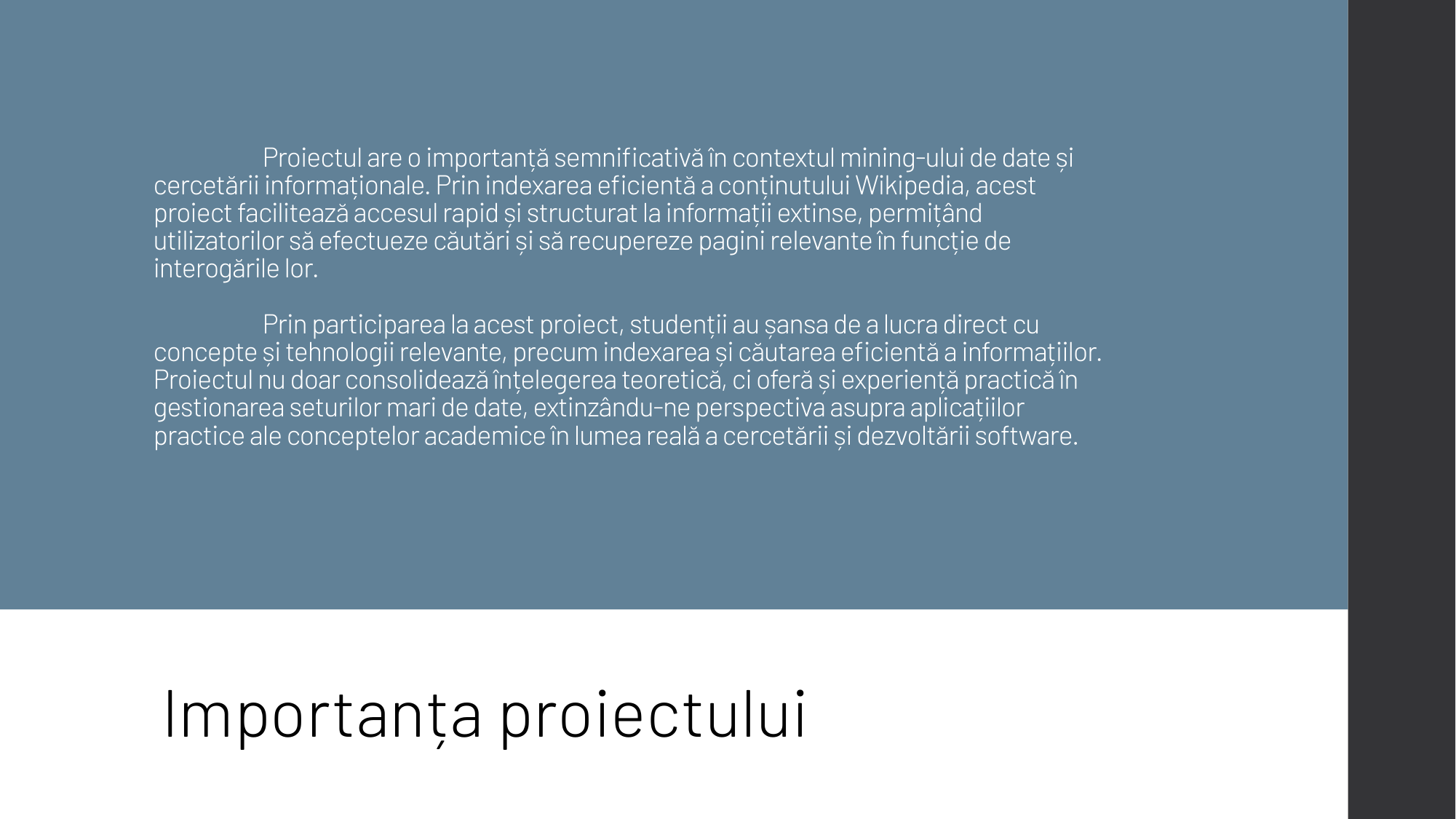

# Proiectul are o importanță semnificativă în contextul mining-ului de date și cercetării informaționale. Prin indexarea eficientă a conținutului Wikipedia, acest proiect facilitează accesul rapid și structurat la informații extinse, permițând utilizatorilor să efectueze căutări și să recupereze pagini relevante în funcție de interogările lor. Prin participarea la acest proiect, studenții au șansa de a lucra direct cu concepte și tehnologii relevante, precum indexarea și căutarea eficientă a informațiilor. Proiectul nu doar consolidează înțelegerea teoretică, ci oferă și experiență practică în gestionarea seturilor mari de date, extinzându-ne perspectiva asupra aplicațiilor practice ale conceptelor academice în lumea reală a cercetării și dezvoltării software.

Importanța proiectului